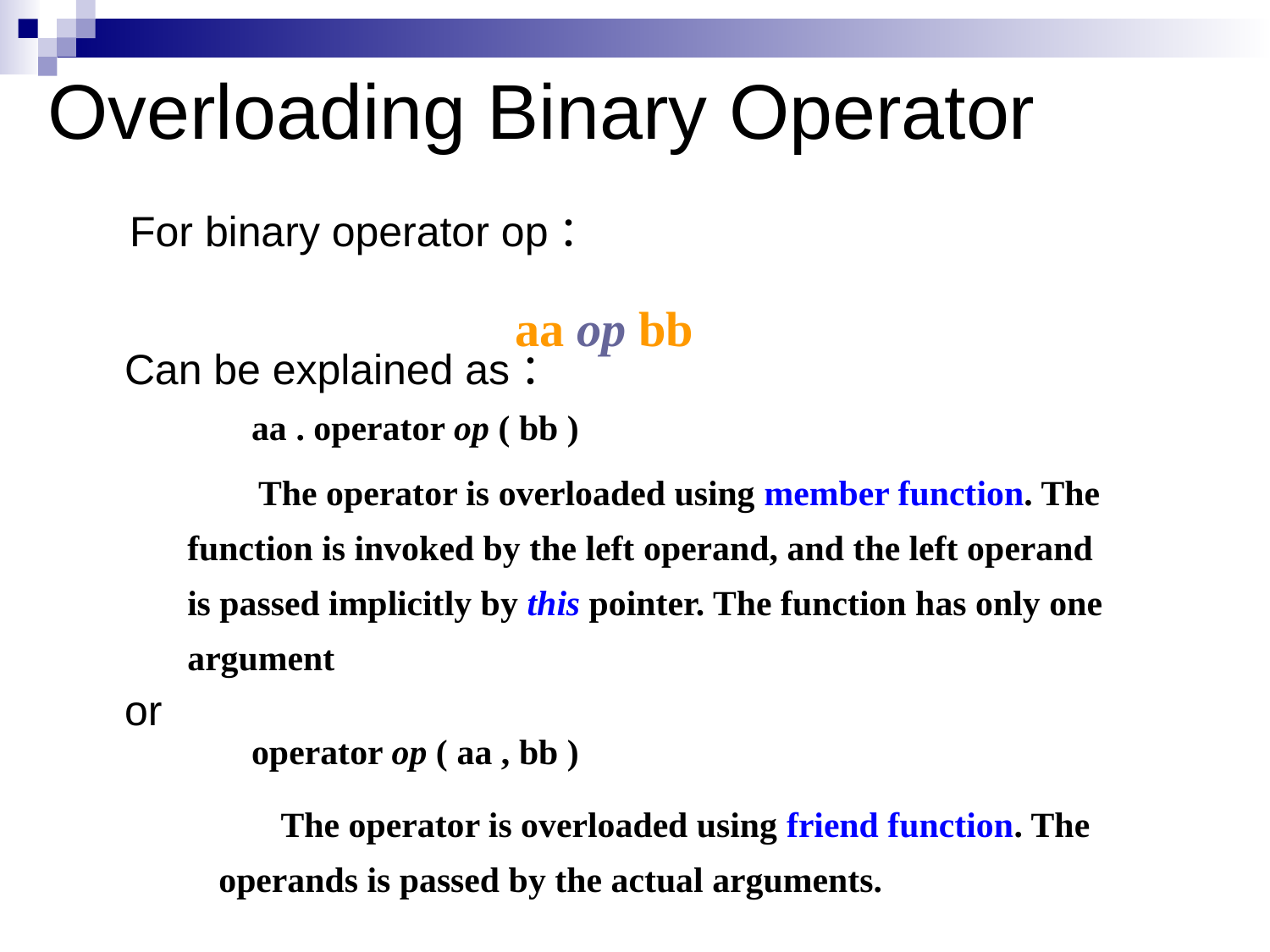

# Overloading Binary Operator
 For binary operator op：
aa op bb
Can be explained as：
	aa . operator op ( bb )

or
	operator op ( aa , bb )
        The operator is overloaded using member function. The
function is invoked by the left operand, and the left operand
is passed implicitly by this pointer. The function has only one
argument
        The operator is overloaded using friend function. The
 operands is passed by the actual arguments.